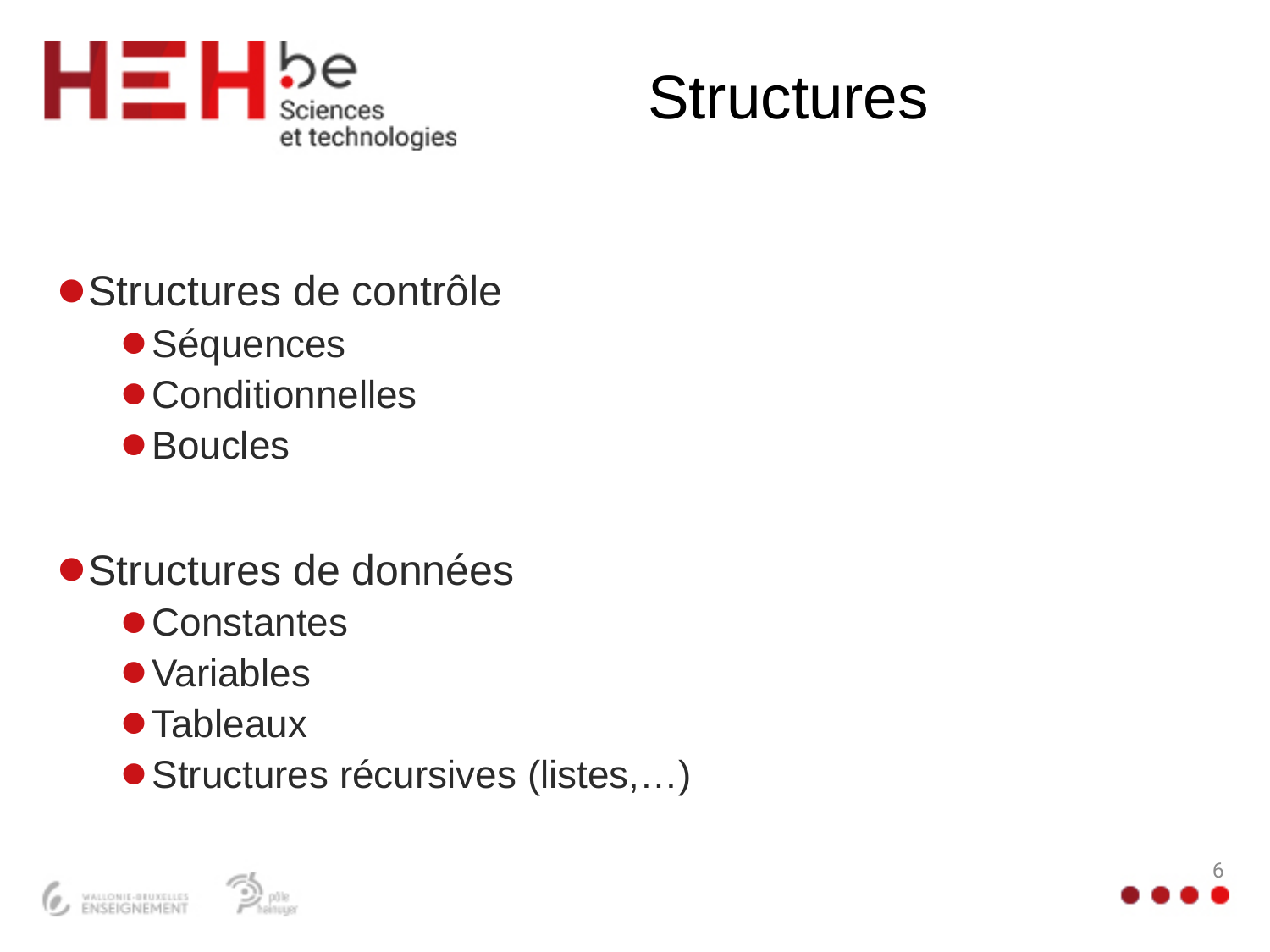

# Structures
Structures de contrôle
Séquences
Conditionnelles
Boucles

Structures de données
Constantes
Variables
Tableaux
Structures récursives (listes,…)
6